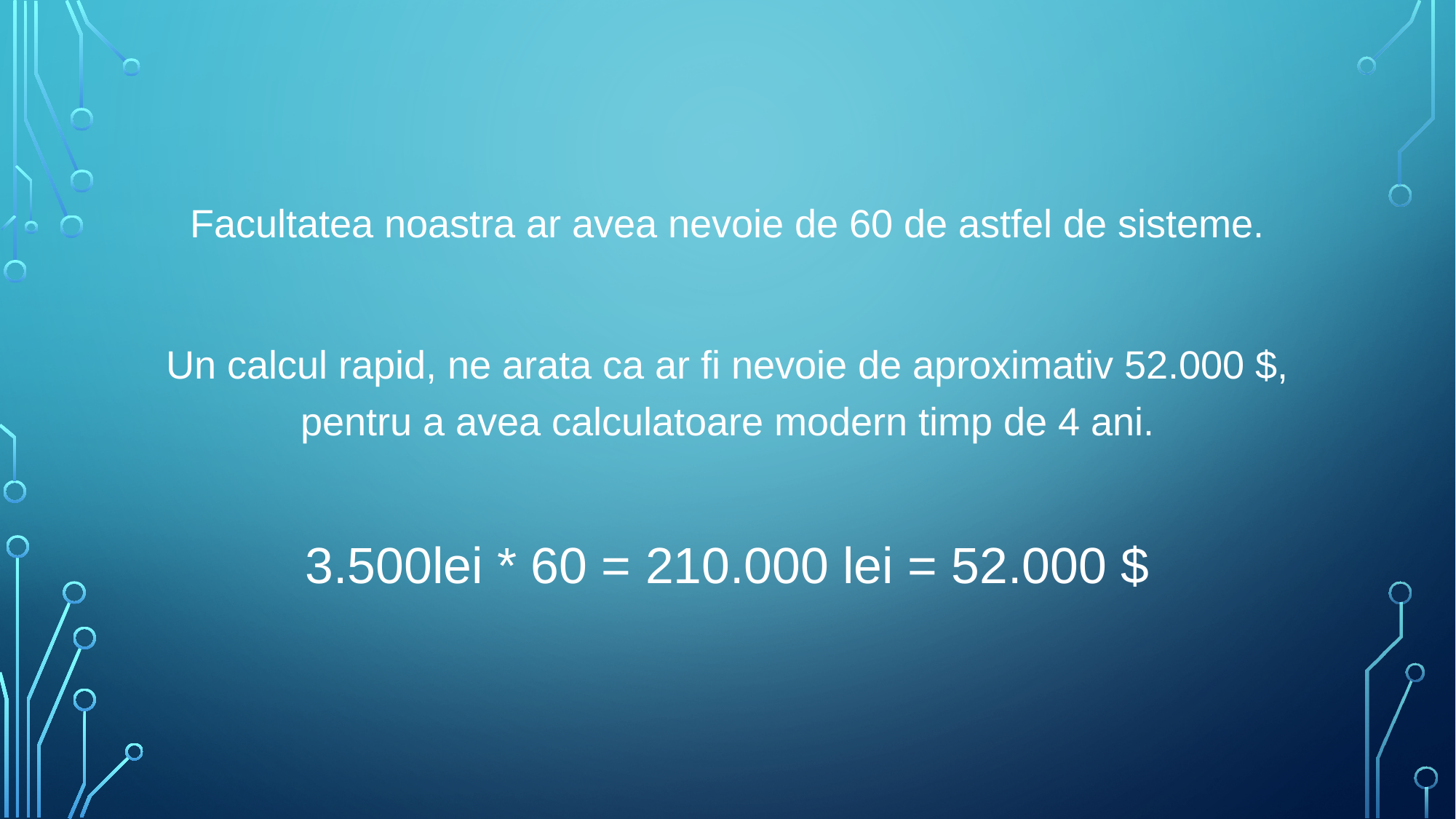

Facultatea noastra ar avea nevoie de 60 de astfel de sisteme.

Un calcul rapid, ne arata ca ar fi nevoie de aproximativ 52.000 $, pentru a avea calculatoare modern timp de 4 ani.

3.500lei * 60 = 210.000 lei = 52.000 $